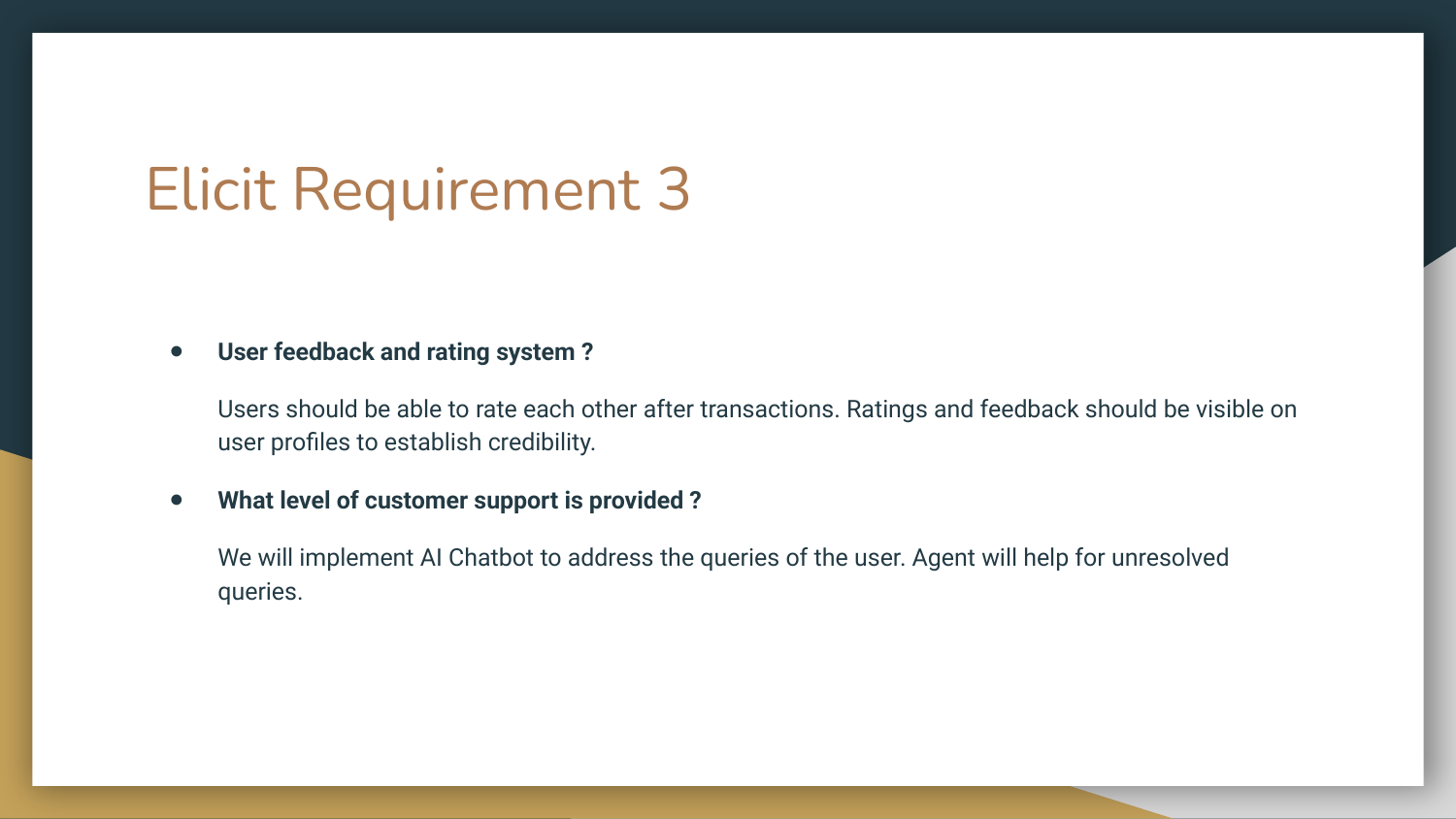

# Elicit Requirement 3
User feedback and rating system ?
Users should be able to rate each other after transactions. Ratings and feedback should be visible on user profiles to establish credibility.
What level of customer support is provided ?
We will implement AI Chatbot to address the queries of the user. Agent will help for unresolved queries.